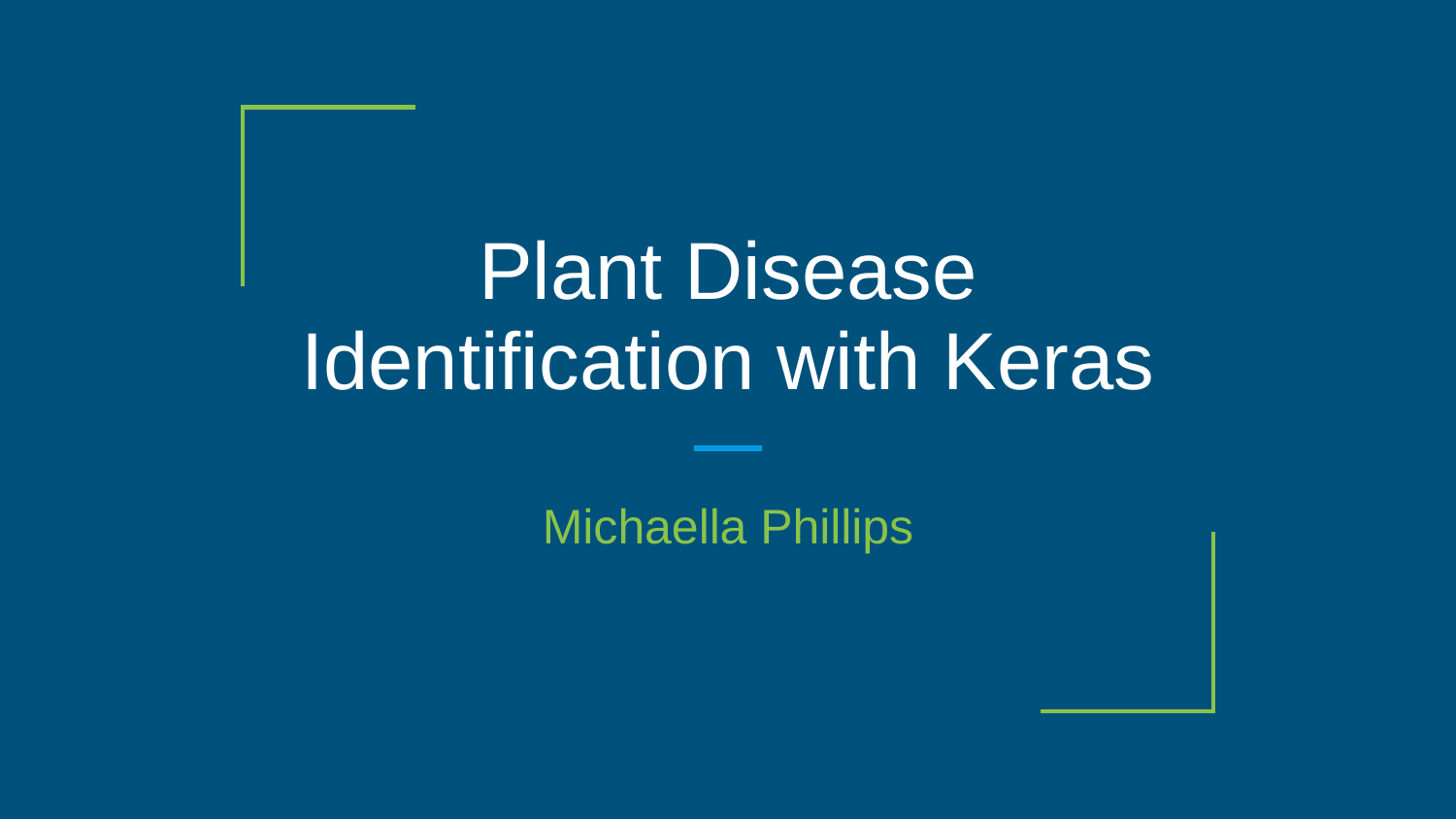

# Plant Disease Identification with Keras
Michaella Phillips